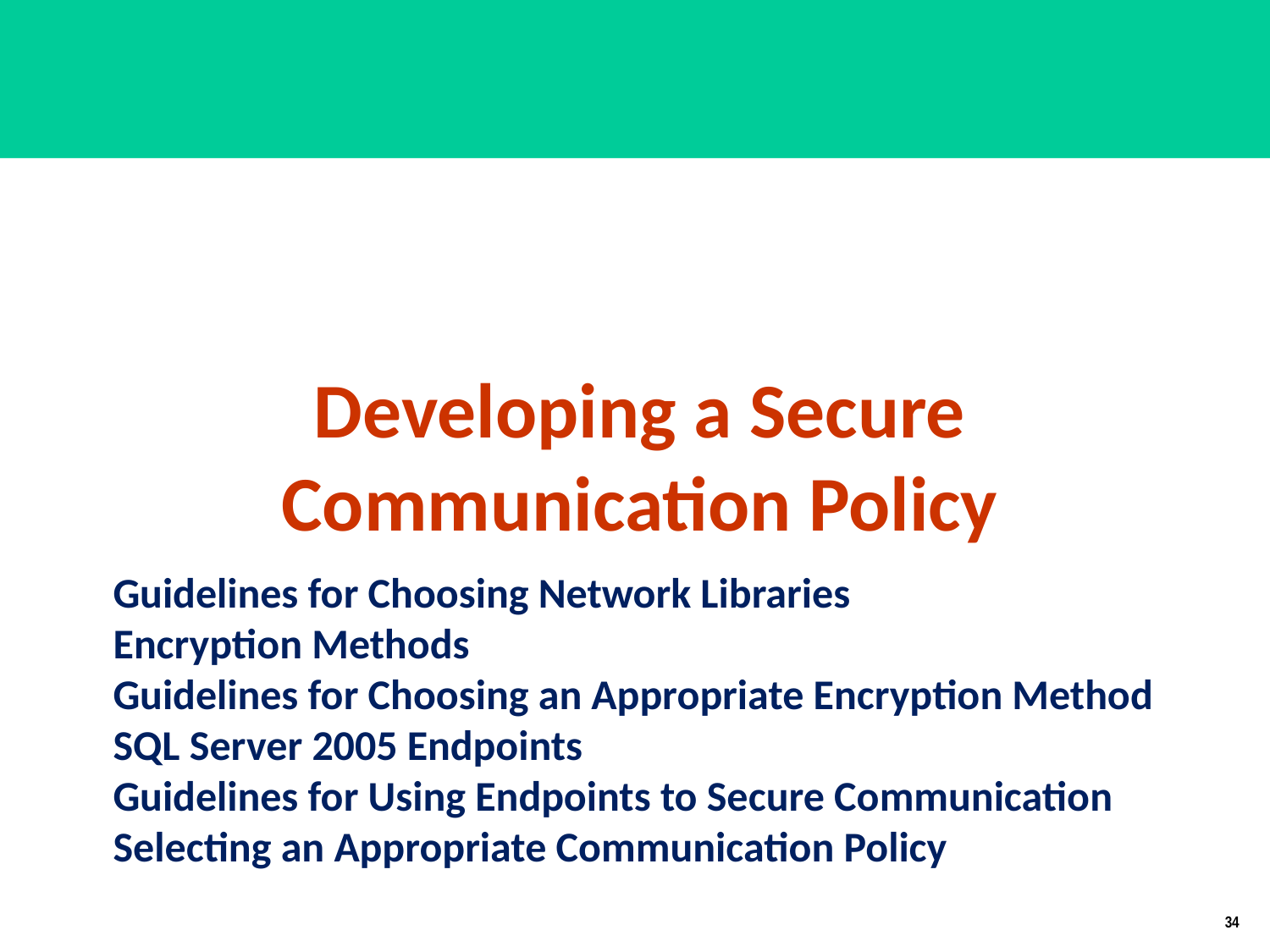

Developing a Secure Communication Policy
# Guidelines for Choosing Network Libraries Encryption Methods Guidelines for Choosing an Appropriate Encryption Method SQL Server 2005 Endpoints Guidelines for Using Endpoints to Secure Communication Selecting an Appropriate Communication Policy